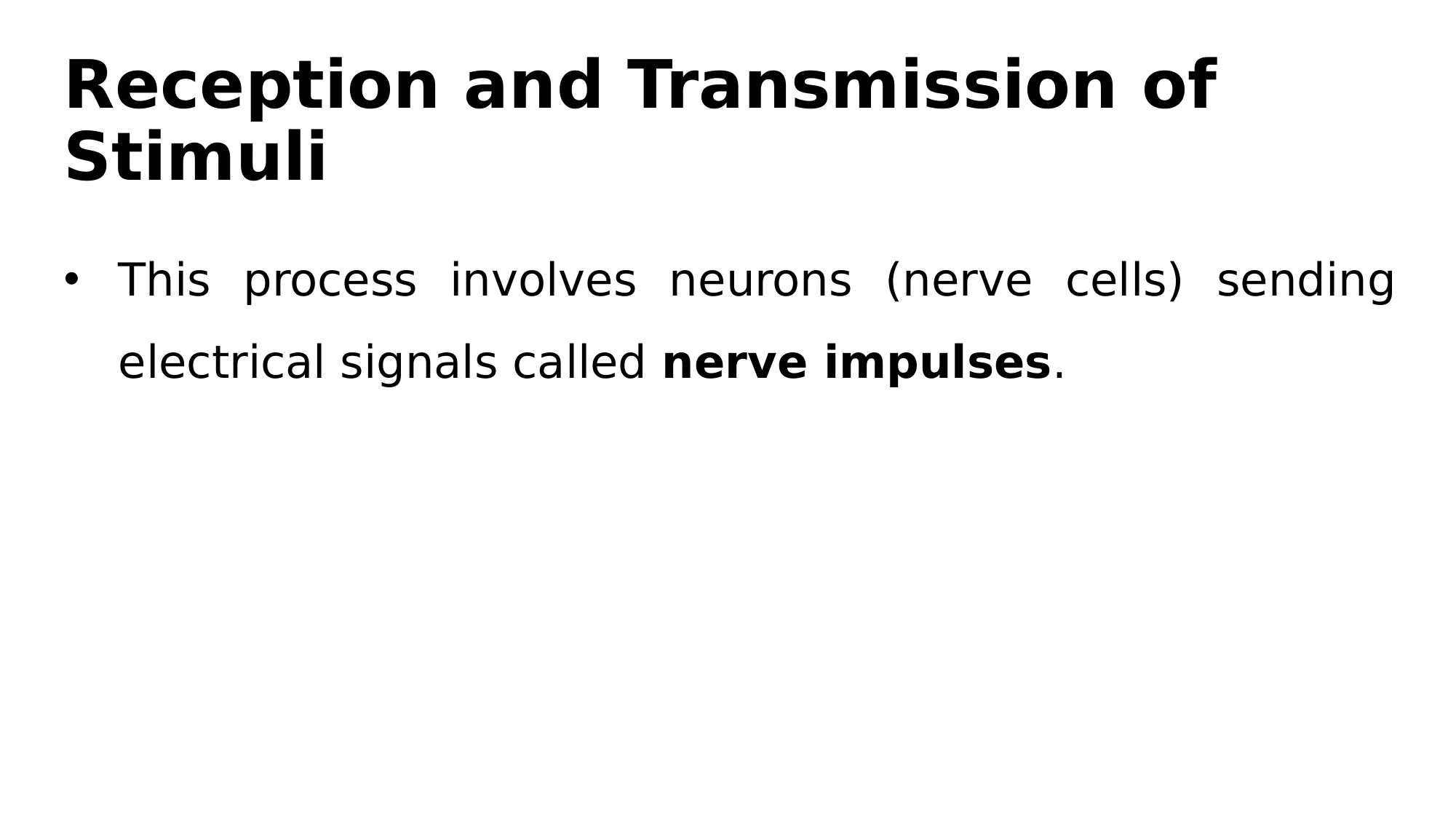

# Reception and Transmission of Stimuli
This process involves neurons (nerve cells) sending electrical signals called nerve impulses.